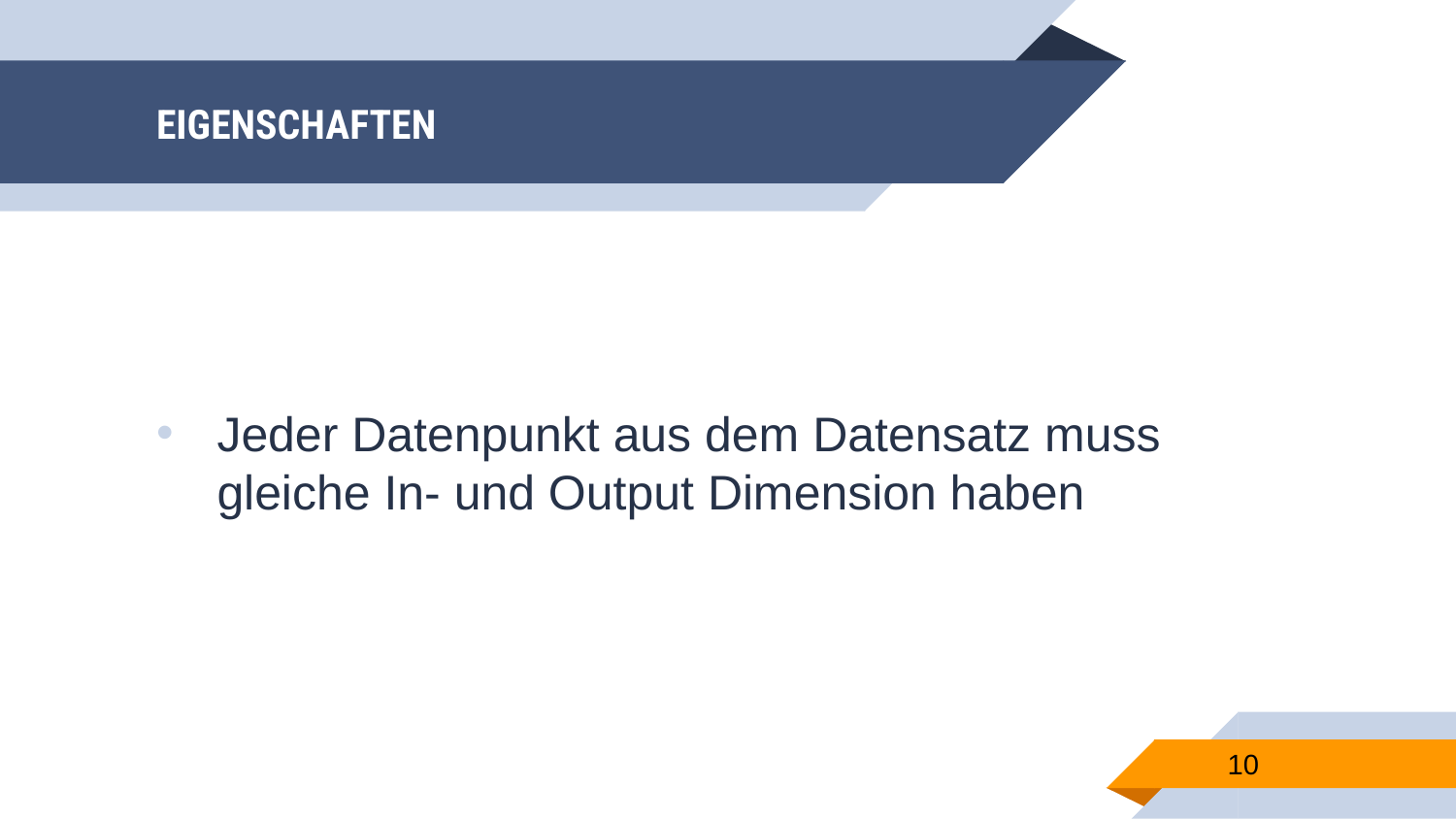

# EIGENSCHAFTEN
Jeder Datenpunkt aus dem Datensatz muss gleiche In- und Output Dimension haben
10